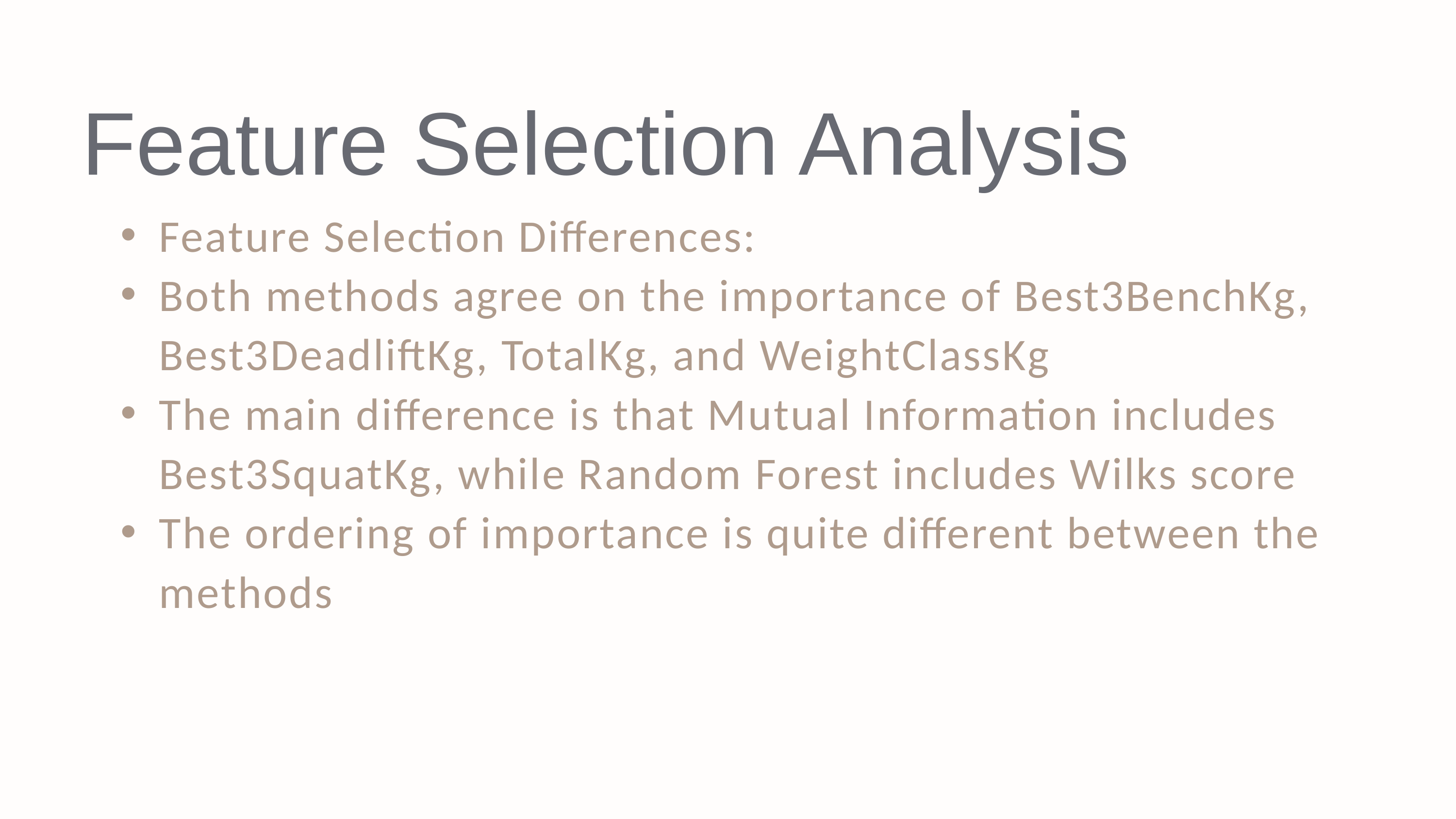

Feature Selection Analysis
Feature Selection Differences:
Both methods agree on the importance of Best3BenchKg, Best3DeadliftKg, TotalKg, and WeightClassKg
The main difference is that Mutual Information includes Best3SquatKg, while Random Forest includes Wilks score
The ordering of importance is quite different between the methods